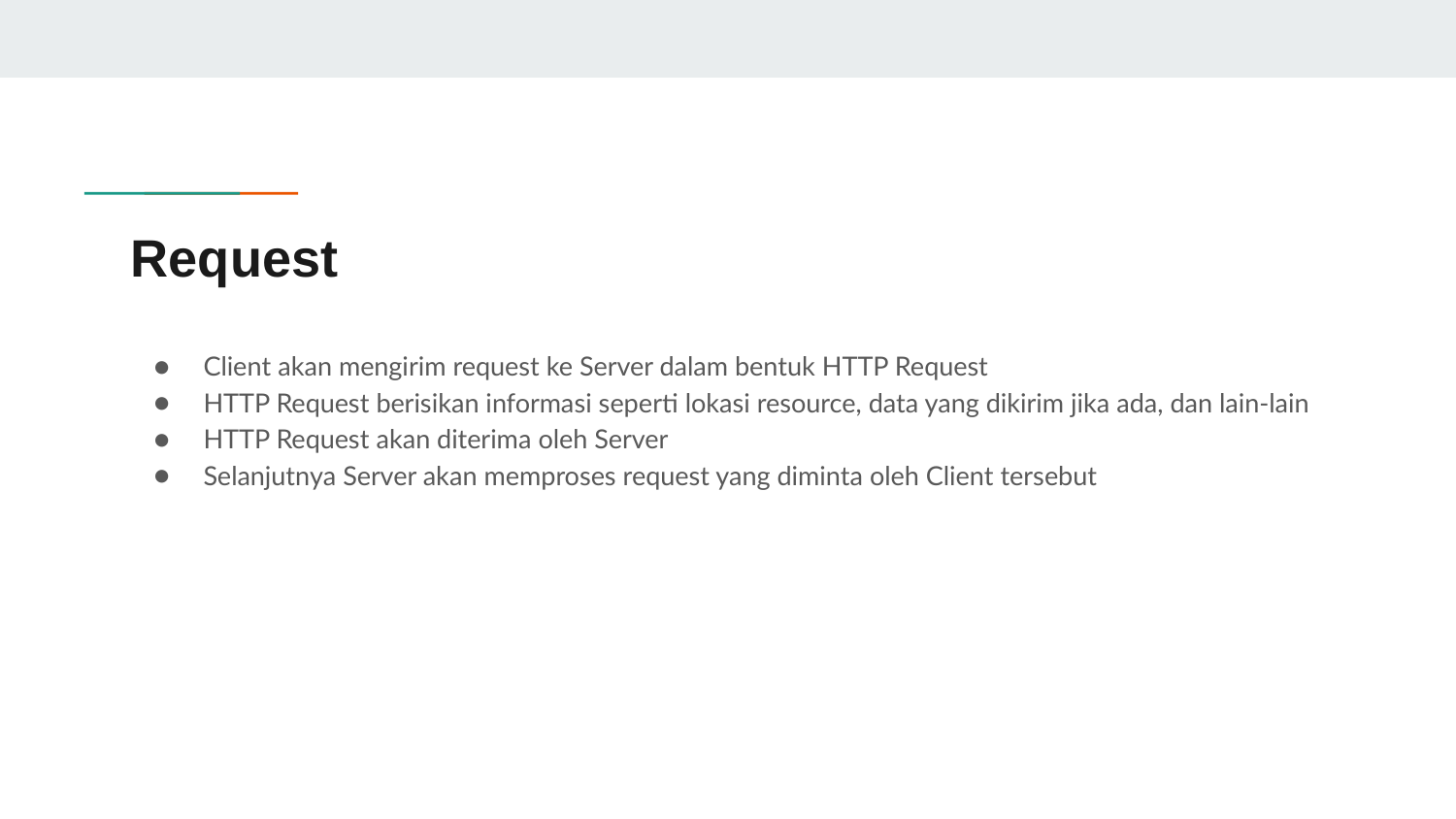

# Request
Client akan mengirim request ke Server dalam bentuk HTTP Request
HTTP Request berisikan informasi seperti lokasi resource, data yang dikirim jika ada, dan lain-lain
HTTP Request akan diterima oleh Server
Selanjutnya Server akan memproses request yang diminta oleh Client tersebut